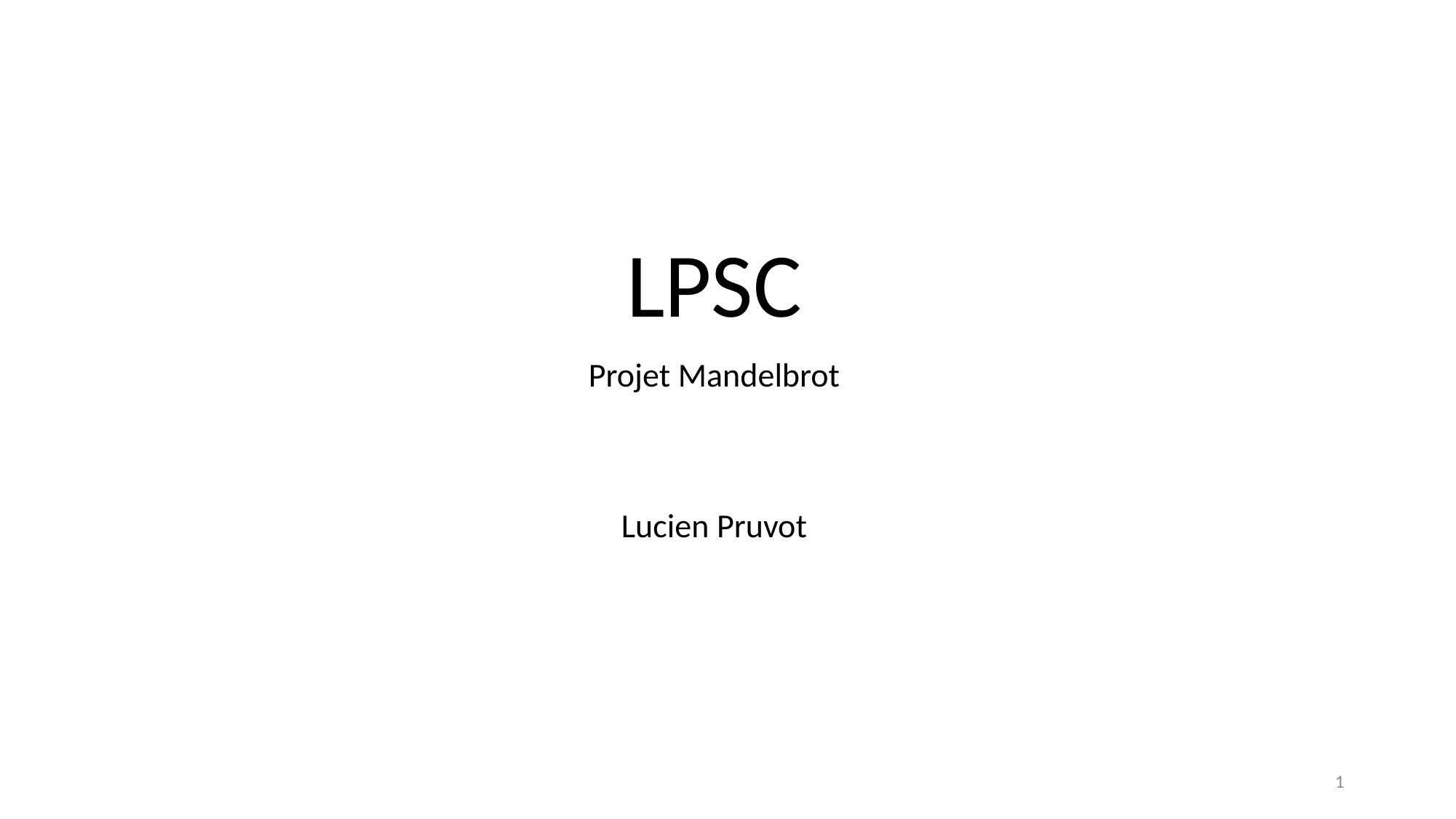

# LPSC
Projet Mandelbrot

Lucien Pruvot
1